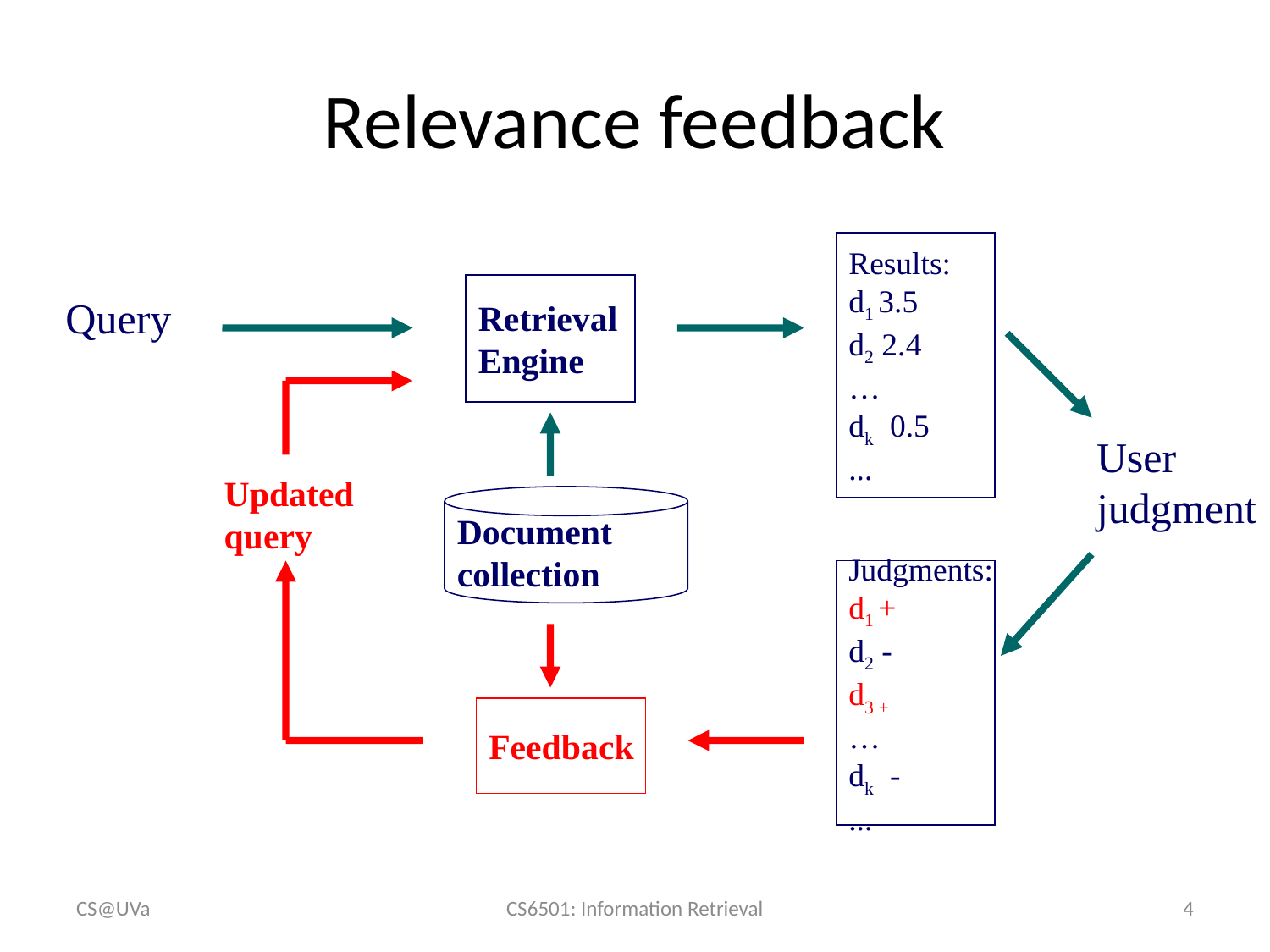

# Relevance feedback
Results:
d1 3.5
d2 2.4
…
dk  0.5
...

Retrieval
Engine

Document
collection
Query

User
judgment

Updated
query

Feedback

Judgments:
d1 +
d2 -
d3 +
…
dk  -
...
CS@UVa
CS6501: Information Retrieval
4